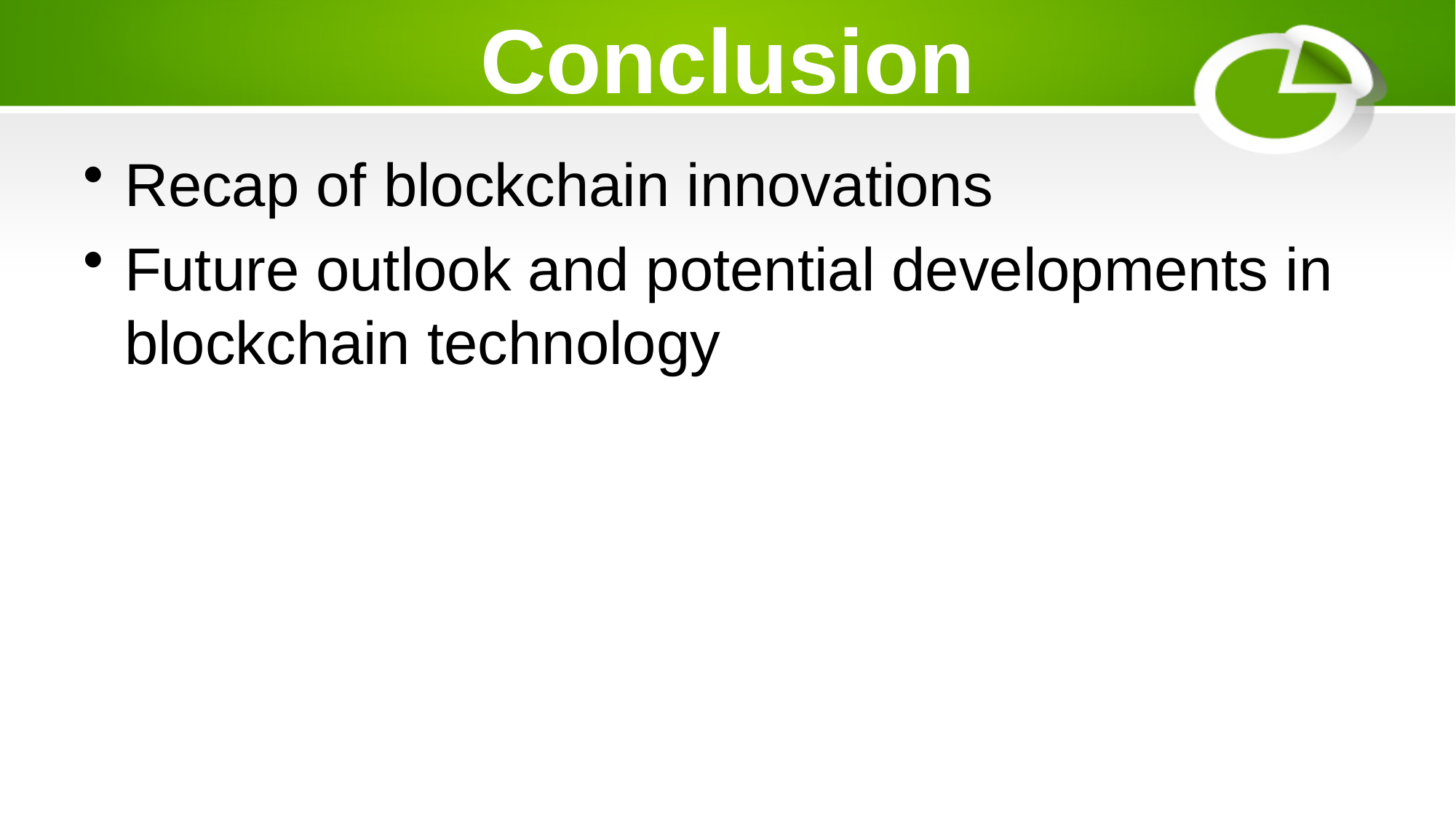

# Conclusion
Recap of blockchain innovations
Future outlook and potential developments in blockchain technology